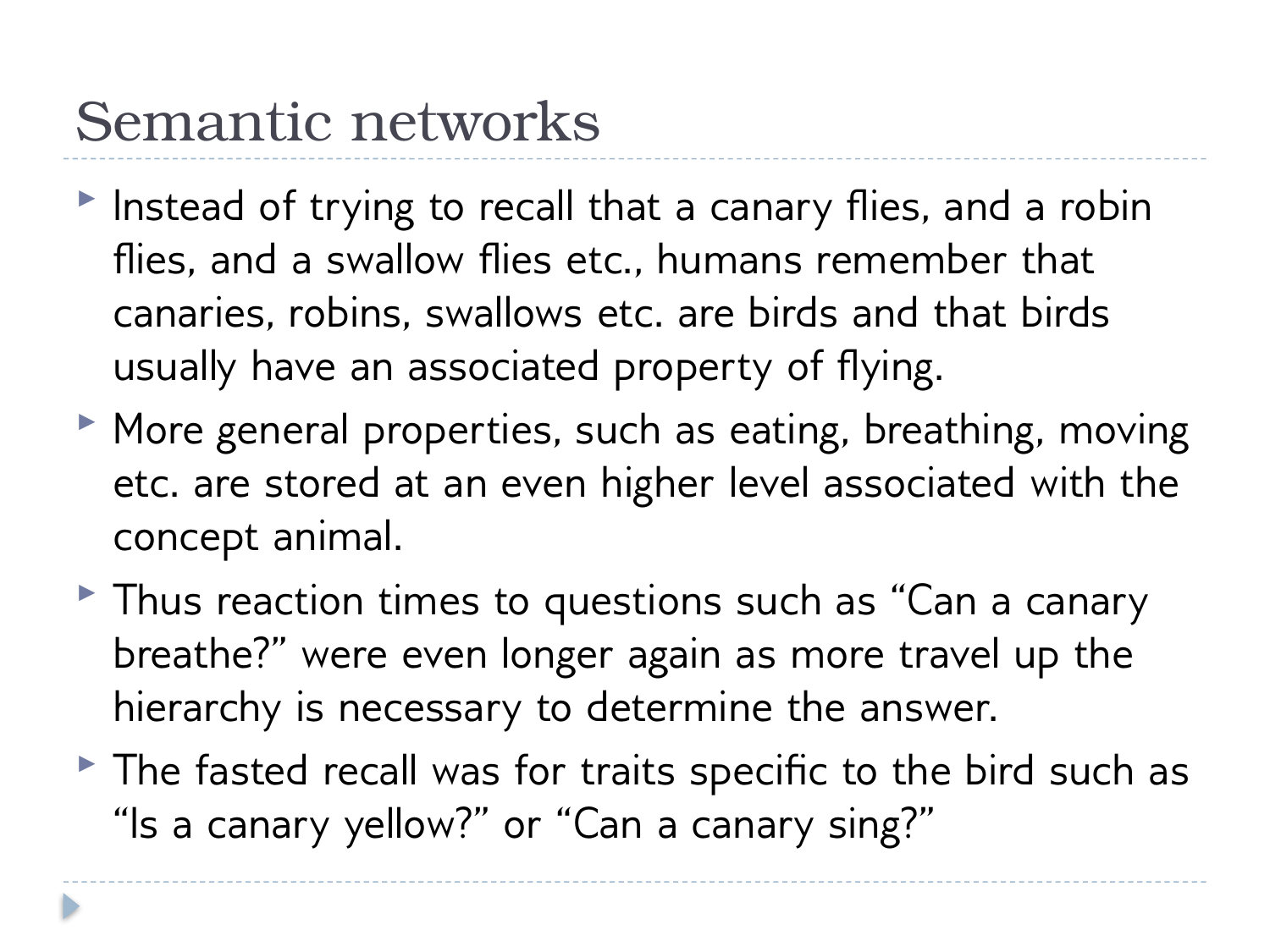

# Semantic networks
Instead of trying to recall that a canary flies, and a robin flies, and a swallow flies etc., humans remember that canaries, robins, swallows etc. are birds and that birds usually have an associated property of flying.
More general properties, such as eating, breathing, moving etc. are stored at an even higher level associated with the concept animal.
Thus reaction times to questions such as “Can a canary breathe?” were even longer again as more travel up the hierarchy is necessary to determine the answer.
The fasted recall was for traits specific to the bird such as “Is a canary yellow?” or “Can a canary sing?”